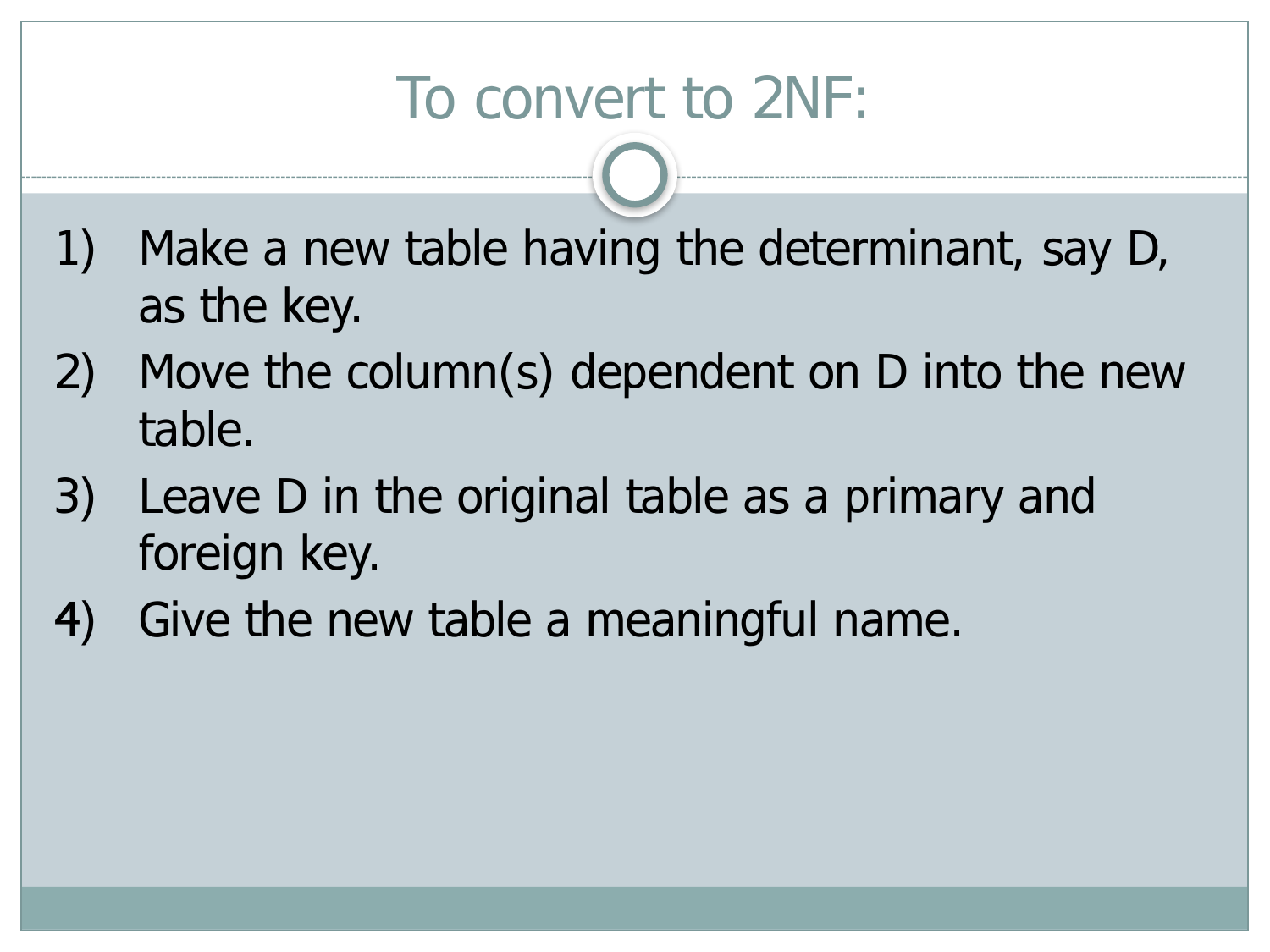

# To convert to 2NF:
Make a new table having the determinant, say D, as the key.
Move the column(s) dependent on D into the new table.
Leave D in the original table as a primary and foreign key.
Give the new table a meaningful name.